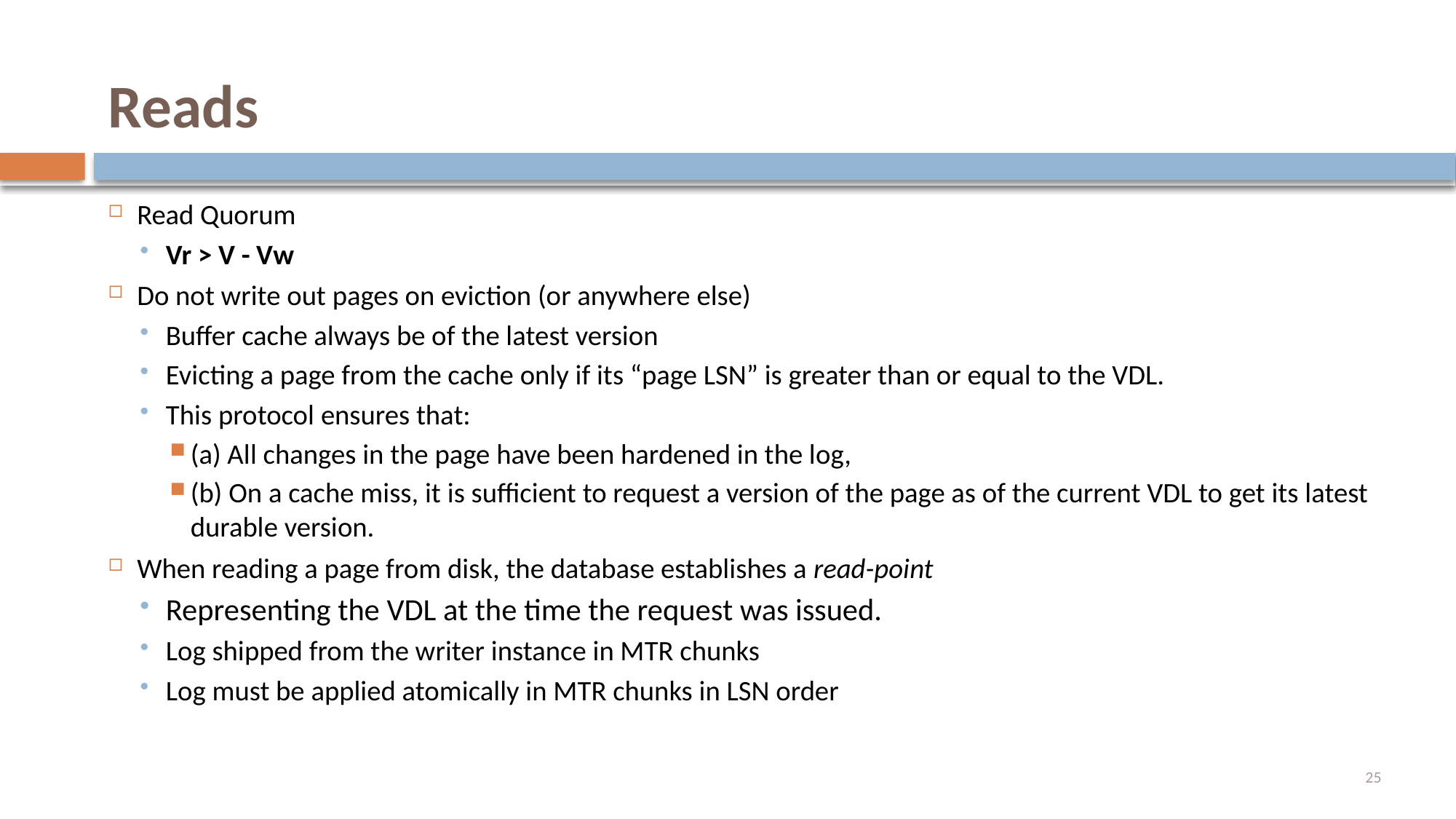

# Reads
Read Quorum
Vr > V - Vw
Do not write out pages on eviction (or anywhere else)
Buffer cache always be of the latest version
Evicting a page from the cache only if its “page LSN” is greater than or equal to the VDL.
This protocol ensures that:
(a) All changes in the page have been hardened in the log,
(b) On a cache miss, it is sufficient to request a version of the page as of the current VDL to get its latest durable version.
When reading a page from disk, the database establishes a read-point
Representing the VDL at the time the request was issued.
Log shipped from the writer instance in MTR chunks
Log must be applied atomically in MTR chunks in LSN order
25